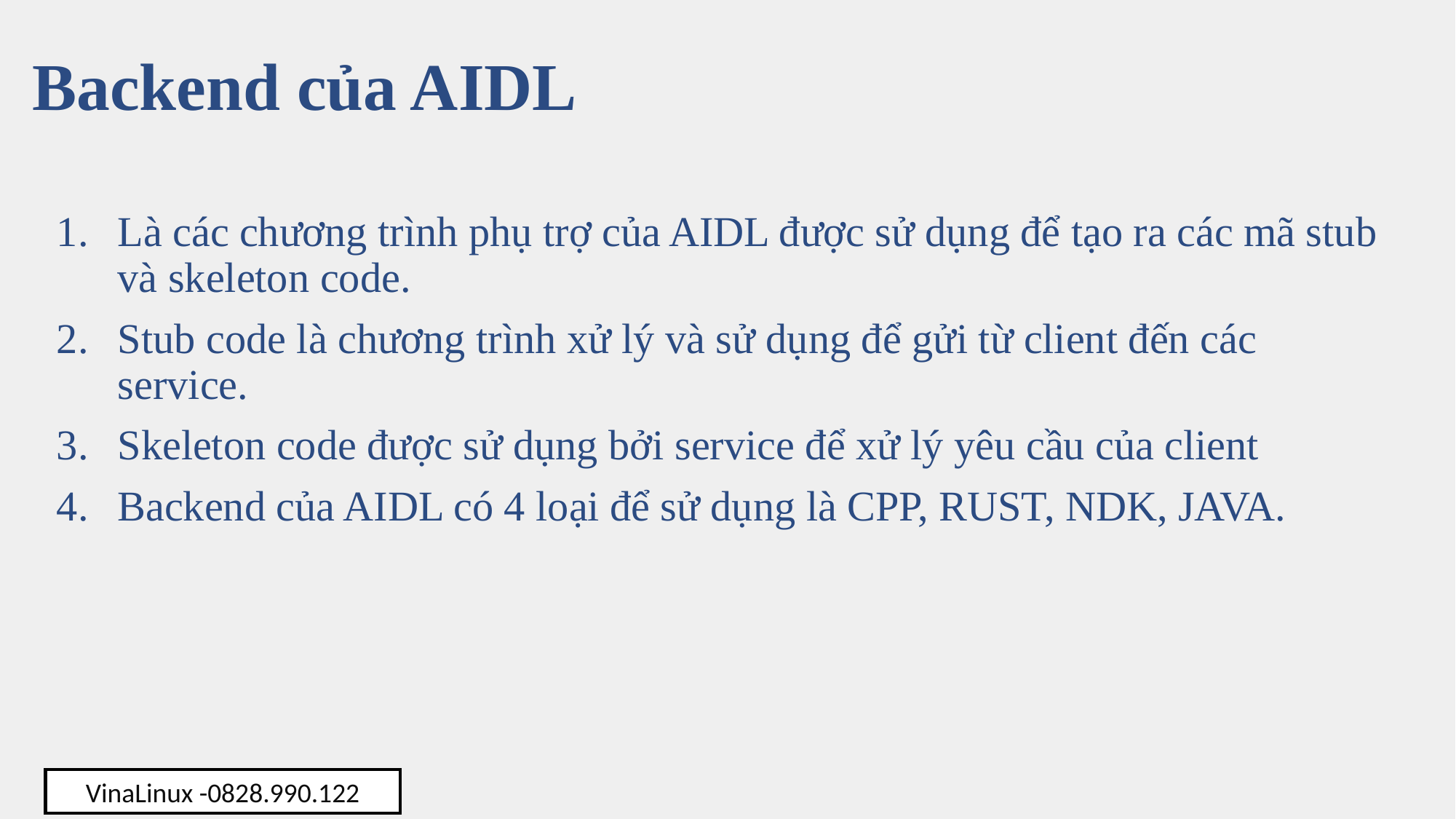

Backend của AIDL

Là các chương trình phụ trợ của AIDL được sử dụng để tạo ra các mã stub và skeleton code.
Stub code là chương trình xử lý và sử dụng để gửi từ client đến các service.
Skeleton code được sử dụng bởi service để xử lý yêu cầu của client
Backend của AIDL có 4 loại để sử dụng là CPP, RUST, NDK, JAVA.